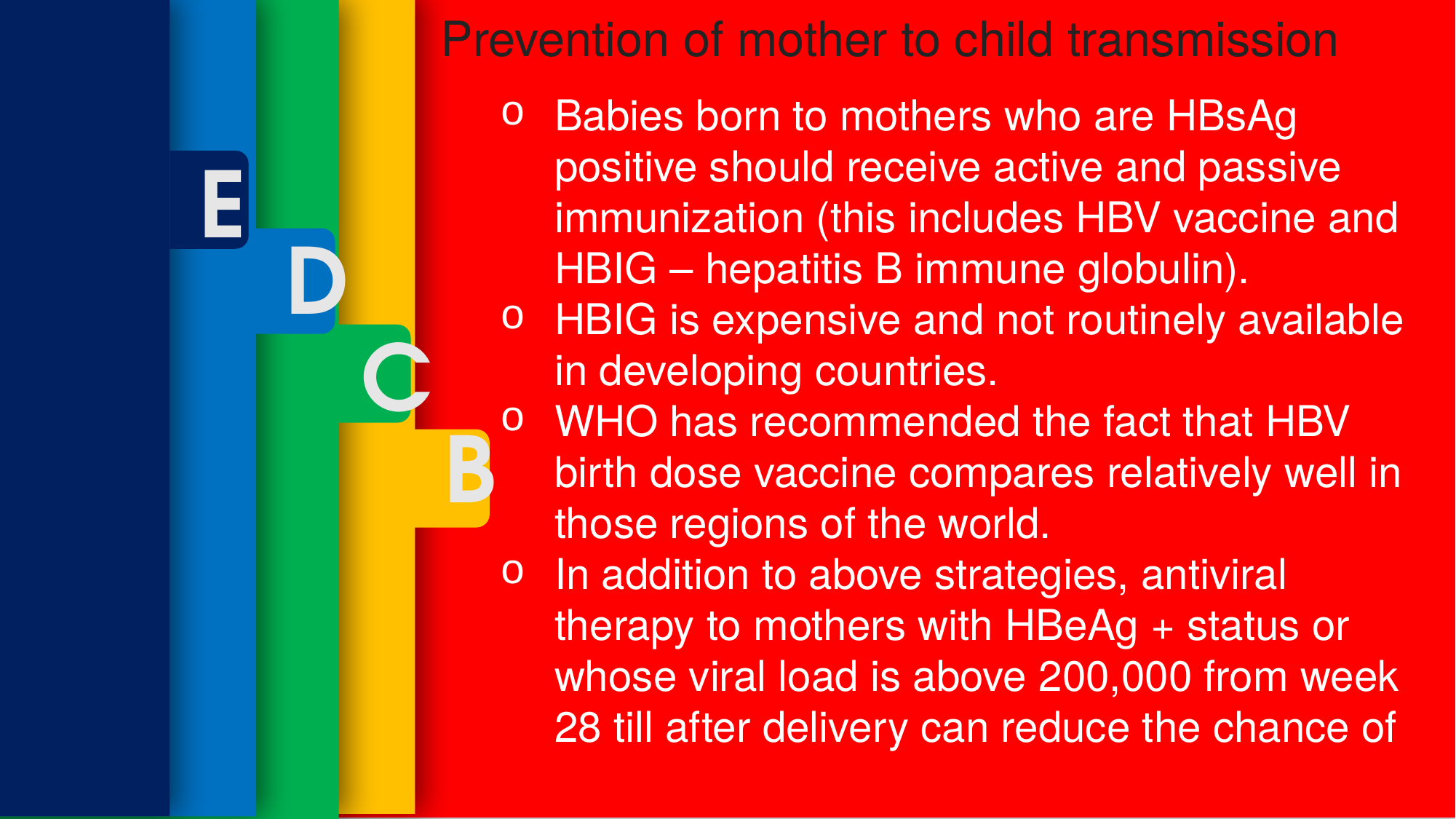

C

B

E

D

A

Prevention of mother to child transmission
Babies born to mothers who are HBsAg positive should receive active and passive immunization (this includes HBV vaccine and HBIG – hepatitis B immune globulin).
HBIG is expensive and not routinely available in developing countries.
WHO has recommended the fact that HBV birth dose vaccine compares relatively well in those regions of the world.
In addition to above strategies, antiviral therapy to mothers with HBeAg + status or whose viral load is above 200,000 from week 28 till after delivery can reduce the chance of